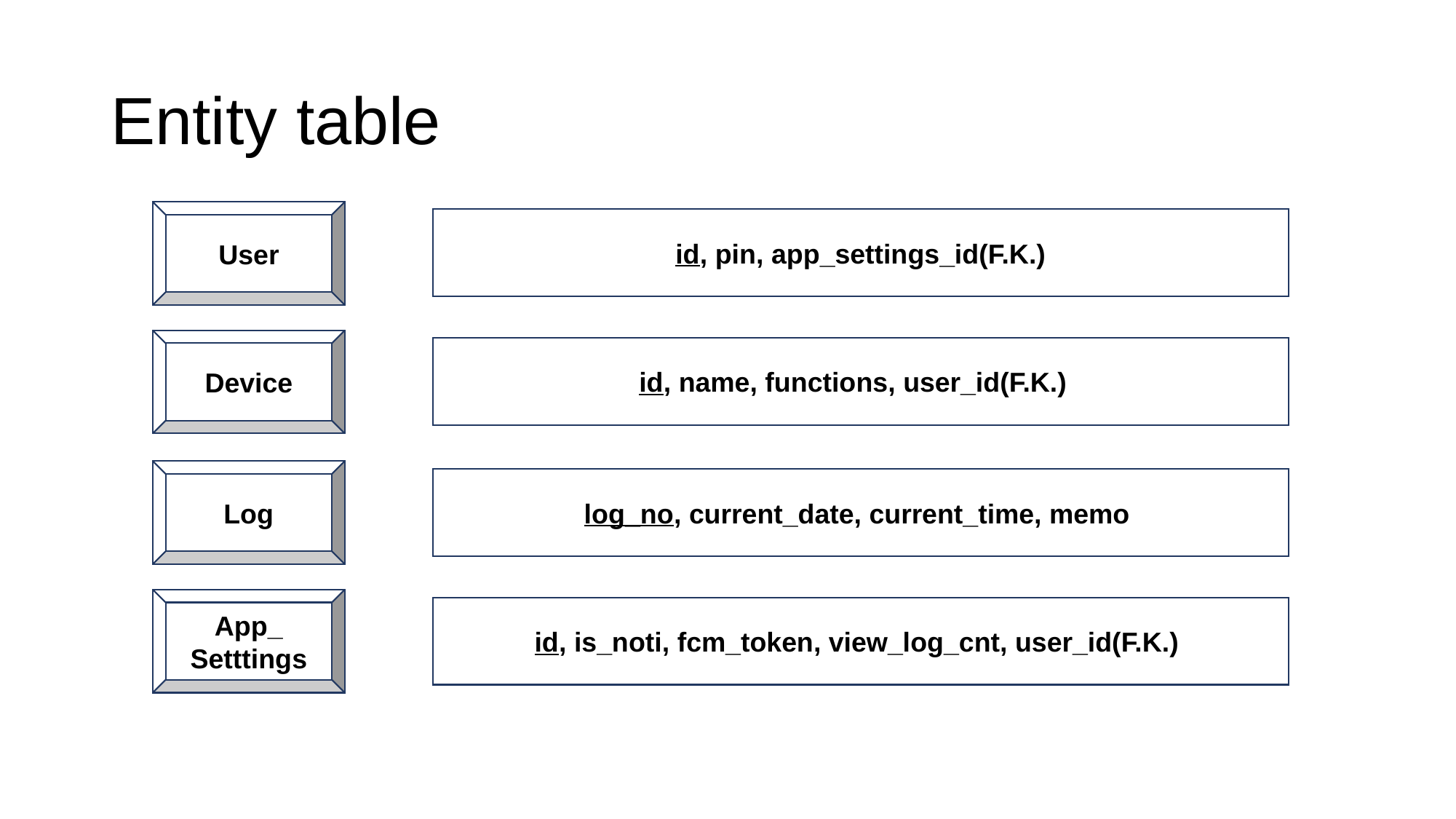

# Entity table
User
id, pin, app_settings_id(F.K.)
Device
id, name, functions, user_id(F.K.)
Log
log_no, current_date, current_time, memo
App_
Setttings
id, is_noti, fcm_token, view_log_cnt, user_id(F.K.)